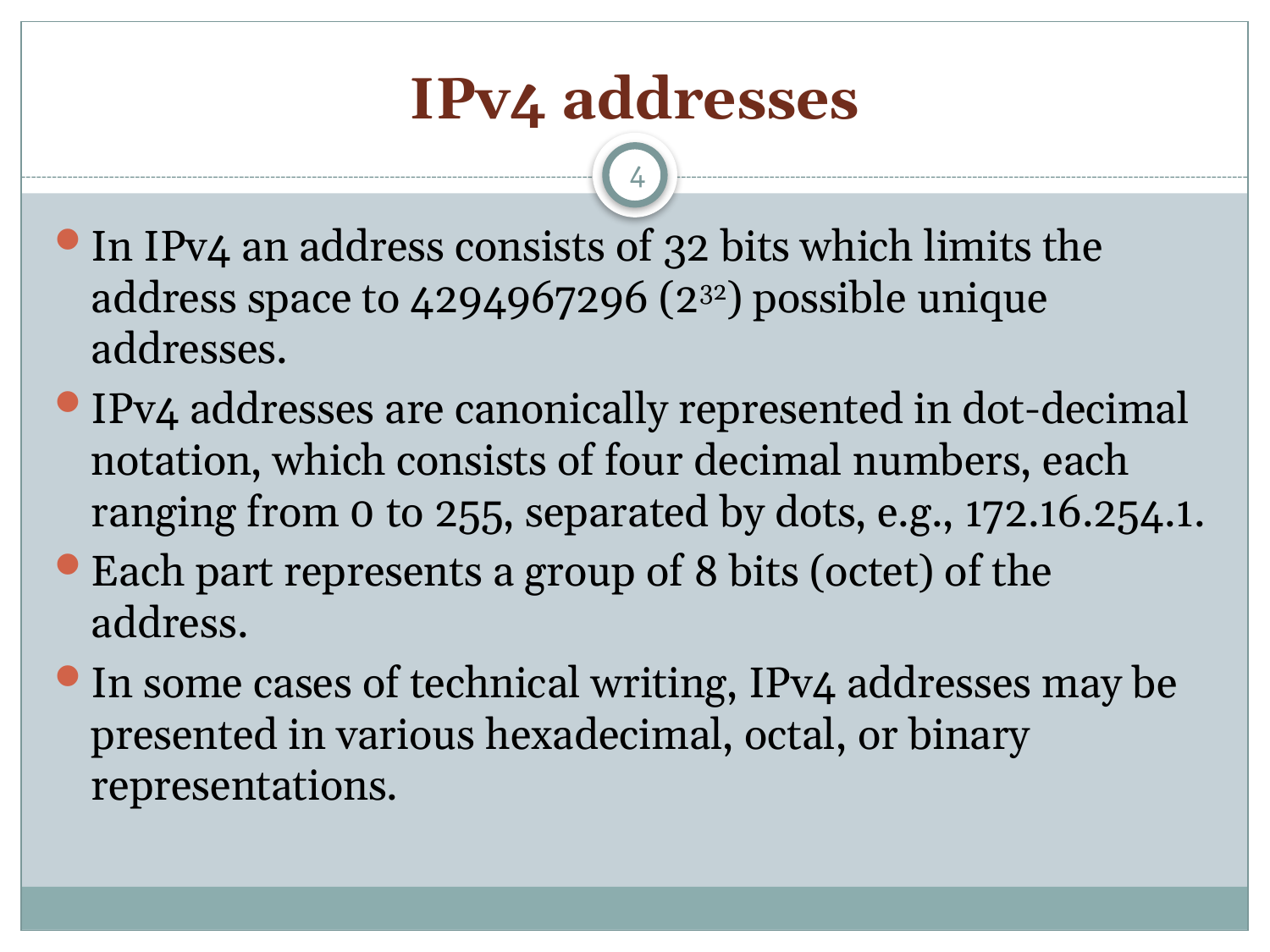

# IPv4 addresses
4
In IPv4 an address consists of 32 bits which limits the address space to 4294967296 (232) possible unique addresses.
IPv4 addresses are canonically represented in dot-decimal notation, which consists of four decimal numbers, each ranging from 0 to 255, separated by dots, e.g., 172.16.254.1.
Each part represents a group of 8 bits (octet) of the address.
In some cases of technical writing, IPv4 addresses may be presented in various hexadecimal, octal, or binary representations.